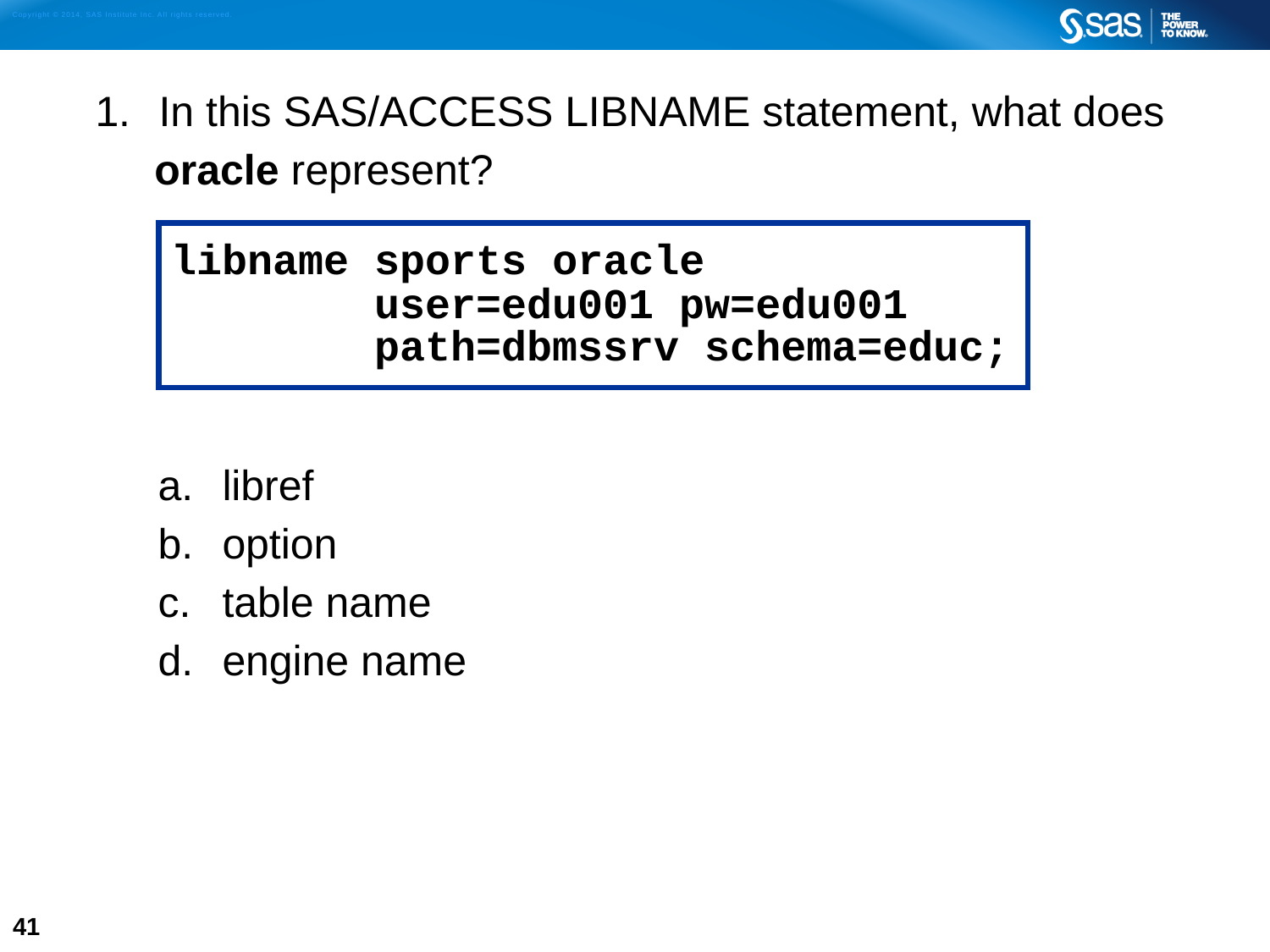

In this SAS/ACCESS LIBNAME statement, what does
     oracle represent?

libref
option
table name
engine name
libname sports oracle
        user=edu001 pw=edu001
        path=dbmssrv schema=educ;